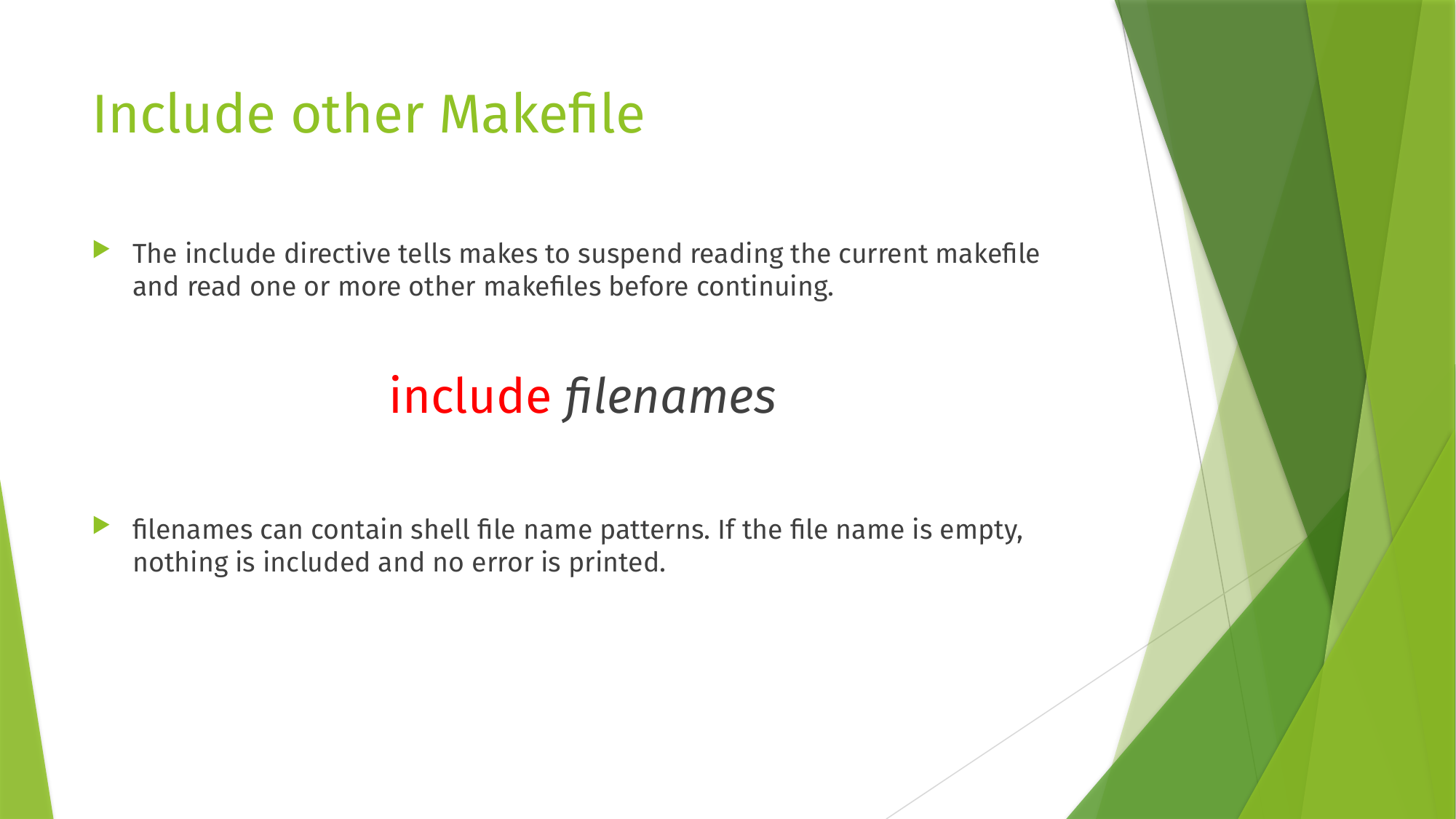

# Include other Makefile
The include directive tells makes to suspend reading the current makefile and read one or more other makefiles before continuing.

                       include filenames

filenames can contain shell file name patterns. If the file name is empty, nothing is included and no error is printed.